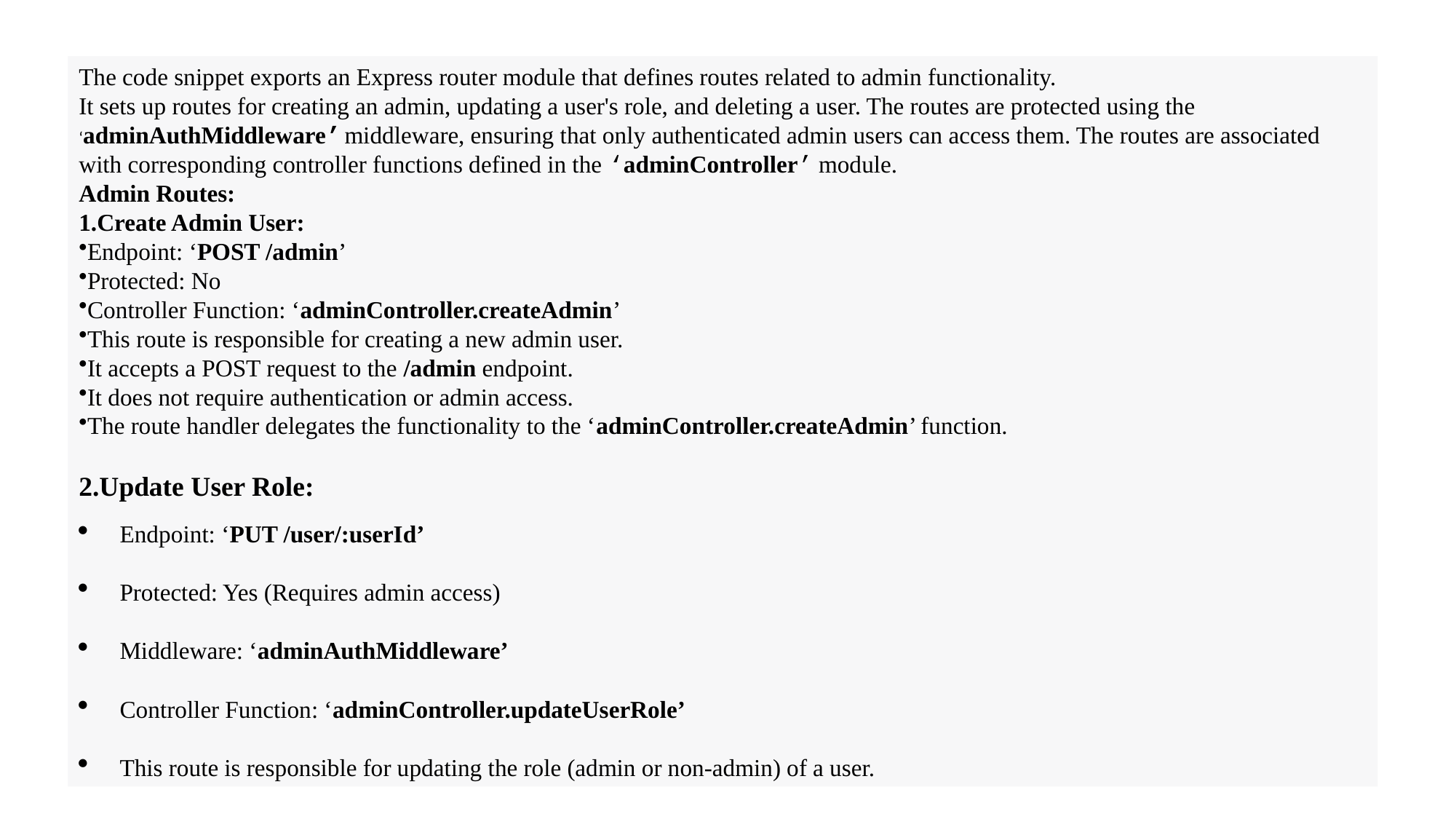

The code snippet exports an Express router module that defines routes related to admin functionality.
It sets up routes for creating an admin, updating a user's role, and deleting a user. The routes are protected using the ‘adminAuthMiddleware’ middleware, ensuring that only authenticated admin users can access them. The routes are associated with corresponding controller functions defined in the ‘adminController’ module.
Admin Routes:
1.Create Admin User:
Endpoint: ‘POST /admin’
Protected: No
Controller Function: ‘adminController.createAdmin’
This route is responsible for creating a new admin user.
It accepts a POST request to the /admin endpoint.
It does not require authentication or admin access.
The route handler delegates the functionality to the ‘adminController.createAdmin’ function.

2.Update User Role:
Endpoint: ‘PUT /user/:userId’
Protected: Yes (Requires admin access)
Middleware: ‘adminAuthMiddleware’
Controller Function: ‘adminController.updateUserRole’
This route is responsible for updating the role (admin or non-admin) of a user.